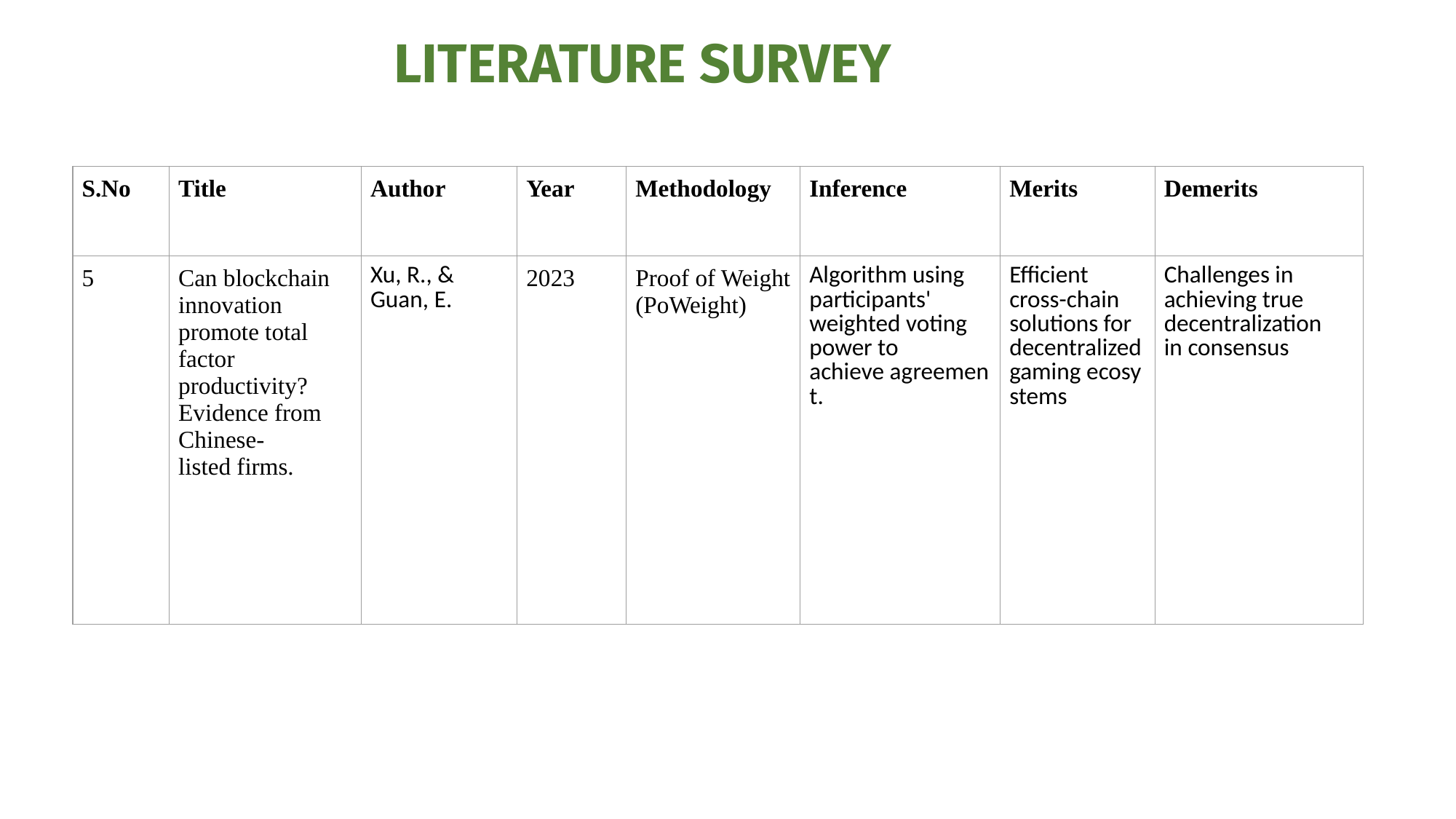

LITERATURE SURVEY
| S.No | Title | Author | Year | Methodology | Inference | Merits | Demerits |
| --- | --- | --- | --- | --- | --- | --- | --- |
| 5 | Can blockchain innovation promote total factor productivity? Evidence from Chinese-listed firms. | Xu, R., & Guan, E. | 2023 | Proof of Weight (PoWeight) | Algorithm using participants' weighted voting power to achieve agreement. | Efficient cross-chain solutions for decentralized gaming ecosystems | Challenges in achieving true decentralization in consensus |